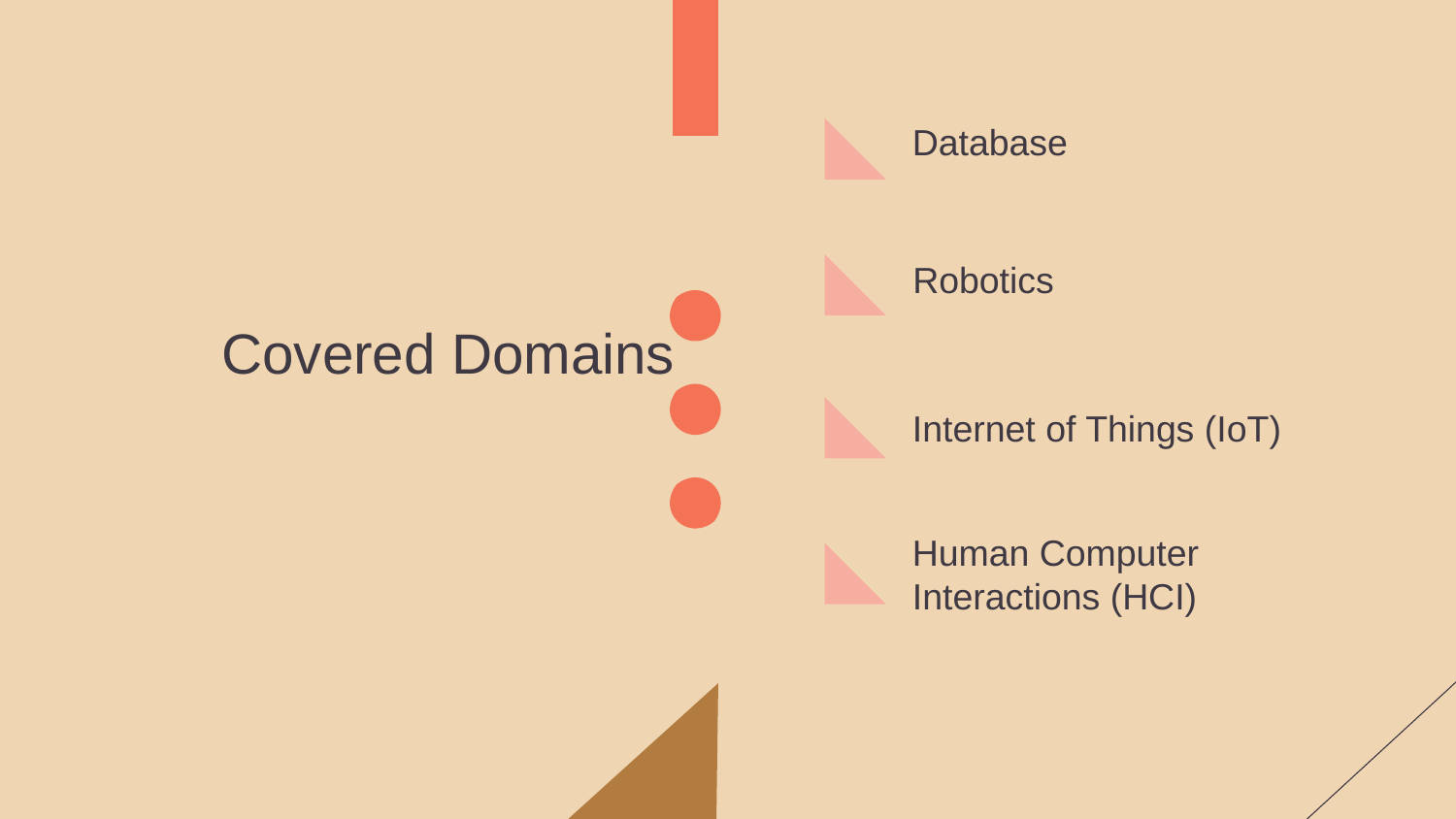

# Database

Robotics

Covered Domains

Internet of Things (IoT)

Human Computer Interactions (HCI)